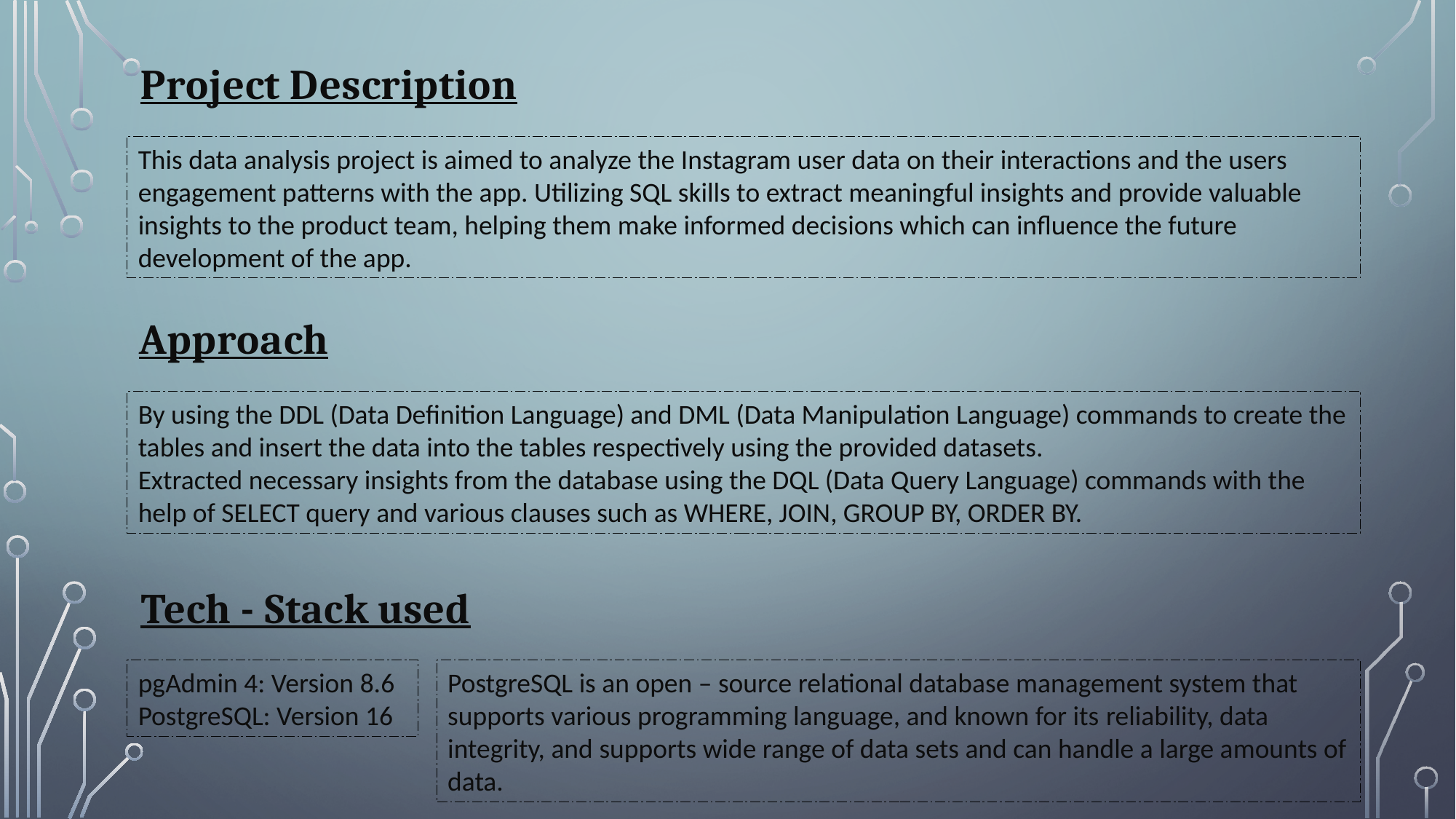

Project Description
This data analysis project is aimed to analyze the Instagram user data on their interactions and the users engagement patterns with the app. Utilizing SQL skills to extract meaningful insights and provide valuable insights to the product team, helping them make informed decisions which can influence the future development of the app.
Approach
By using the DDL (Data Definition Language) and DML (Data Manipulation Language) commands to create the tables and insert the data into the tables respectively using the provided datasets.
Extracted necessary insights from the database using the DQL (Data Query Language) commands with the help of SELECT query and various clauses such as WHERE, JOIN, GROUP BY, ORDER BY.
Tech - Stack used
pgAdmin 4: Version 8.6
PostgreSQL: Version 16
PostgreSQL is an open – source relational database management system that supports various programming language, and known for its reliability, data integrity, and supports wide range of data sets and can handle a large amounts of data.